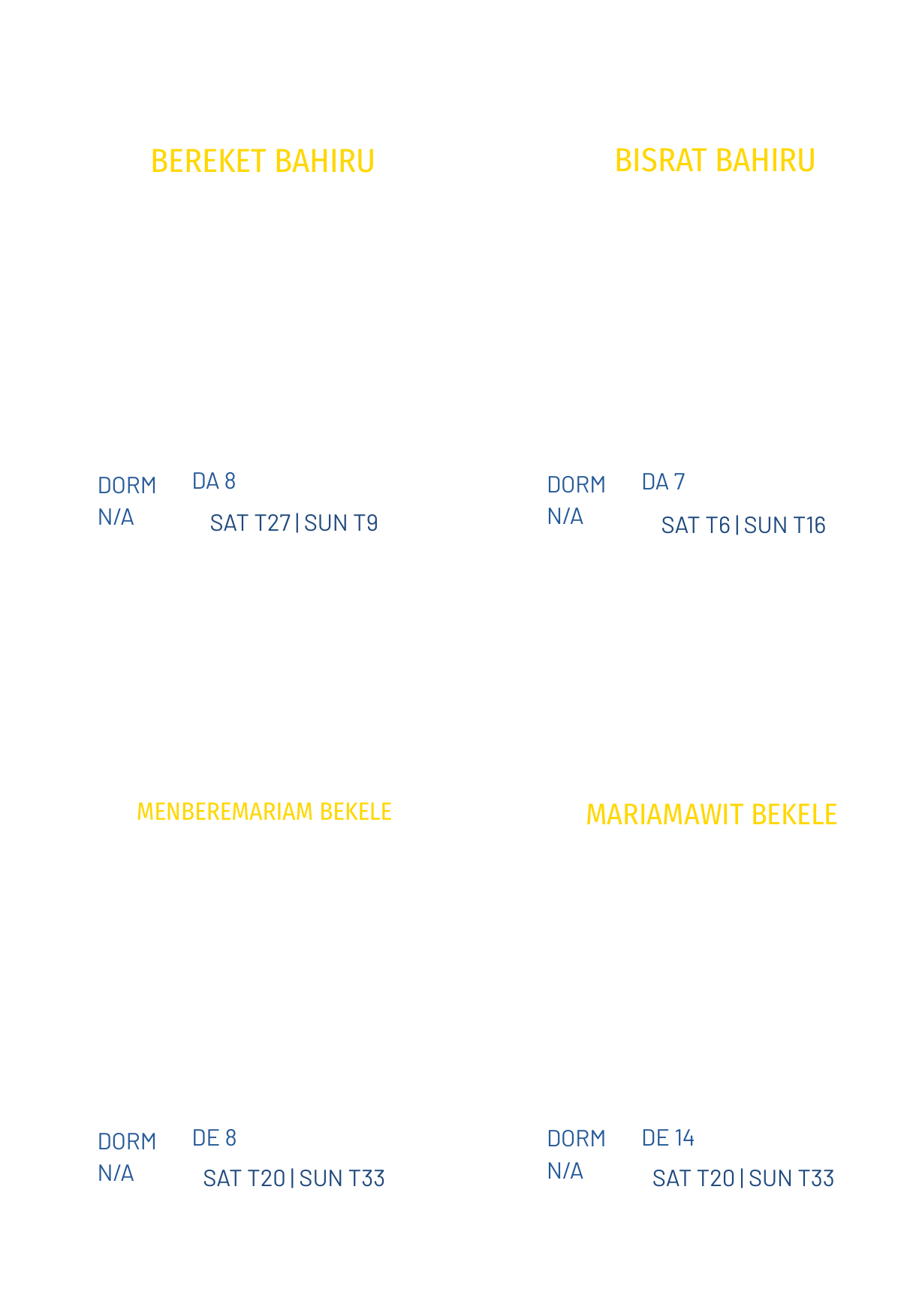

BISRAT BAHIRU
BEREKET BAHIRU
ATLANTA CAMPUS MINISTRY
ATLANTA CAMPUS MINISTRY
PARTICIPANT
PARTICIPANT
DA 8
DA 7
DORM
DORM
N/A
N/A
SAT T27 | SUN T9
SAT T6 | SUN T16
MARIAMAWIT BEKELE
MENBEREMARIAM BEKELE
NEW
ATLANTA CAMPUS MINISTRY
PARTICIPANT
PARTICIPANT
DE 8
DE 14
DORM
DORM
N/A
N/A
SAT T20 | SUN T33
SAT T20 | SUN T33